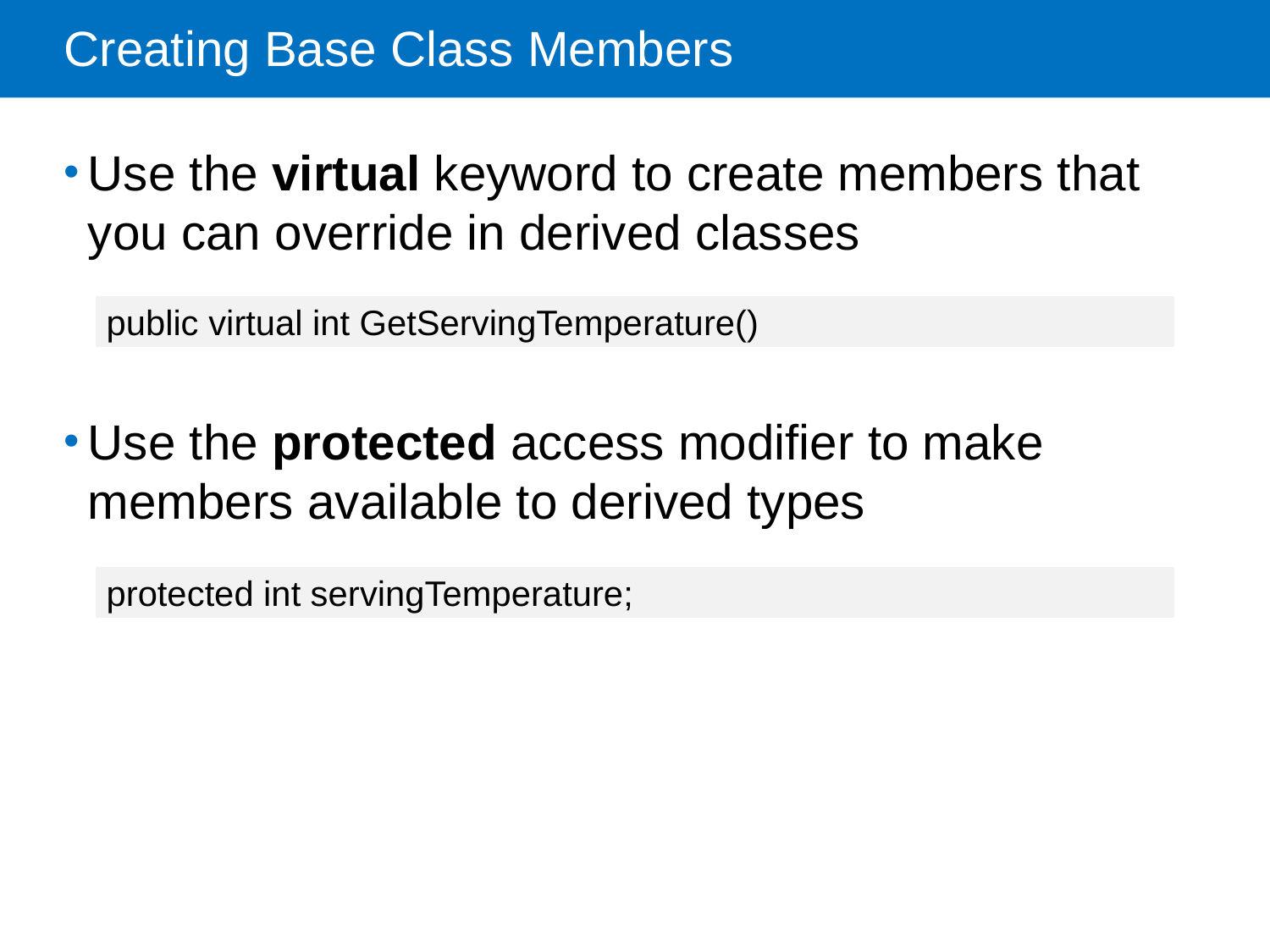

# Creating Base Class Members
Use the virtual keyword to create members that you can override in derived classes

Use the protected access modifier to make members available to derived types

public virtual int GetServingTemperature()
protected int servingTemperature;